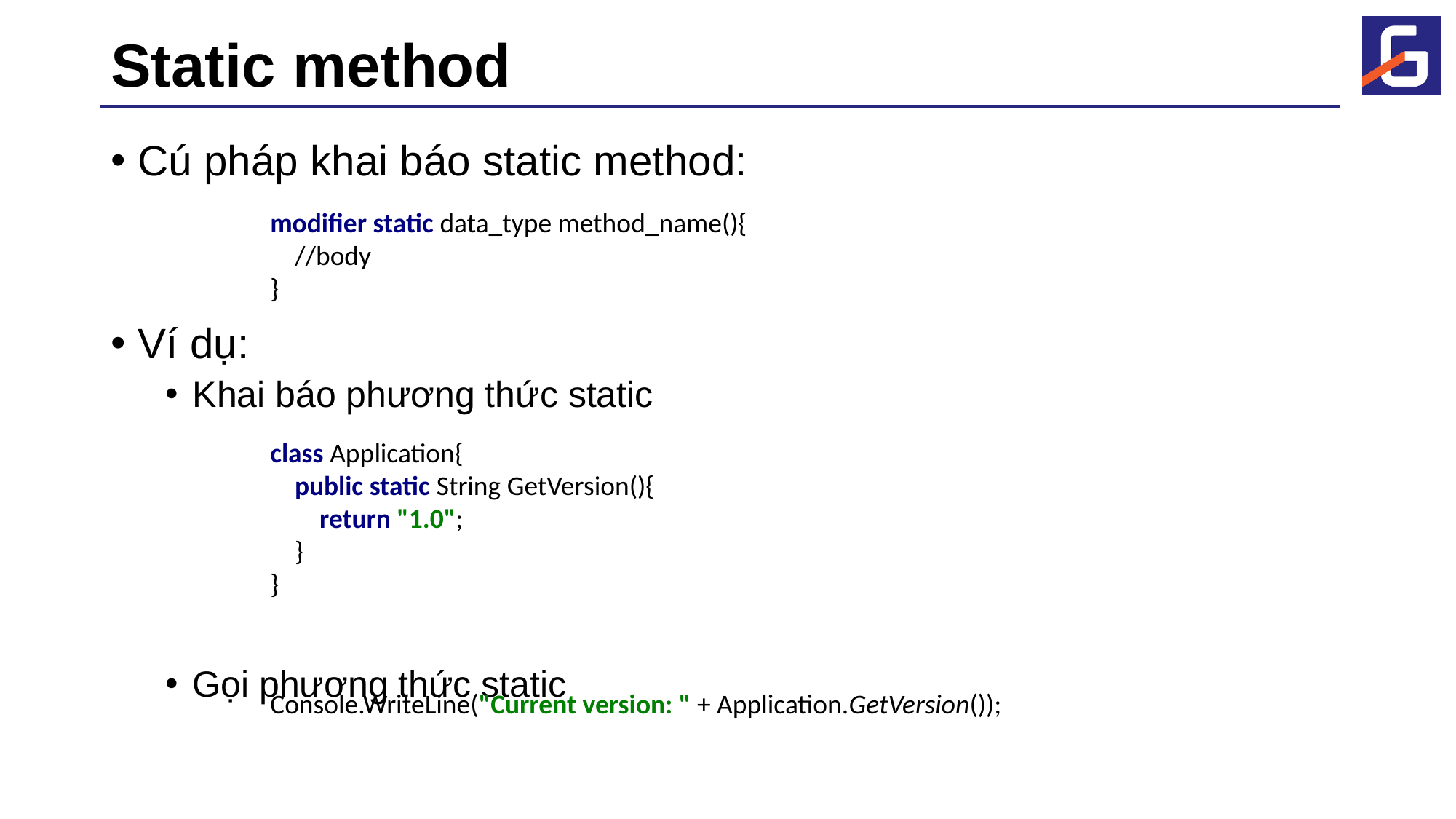

# Static method
Cú pháp khai báo static method:

Ví dụ:
Khai báo phương thức static

Gọi phương thức static

modifier static data_type method_name(){
    //body
}
class Application{
    public static String GetVersion(){
        return "1.0";
    }
}
Console.WriteLine("Current version: " + Application.GetVersion());